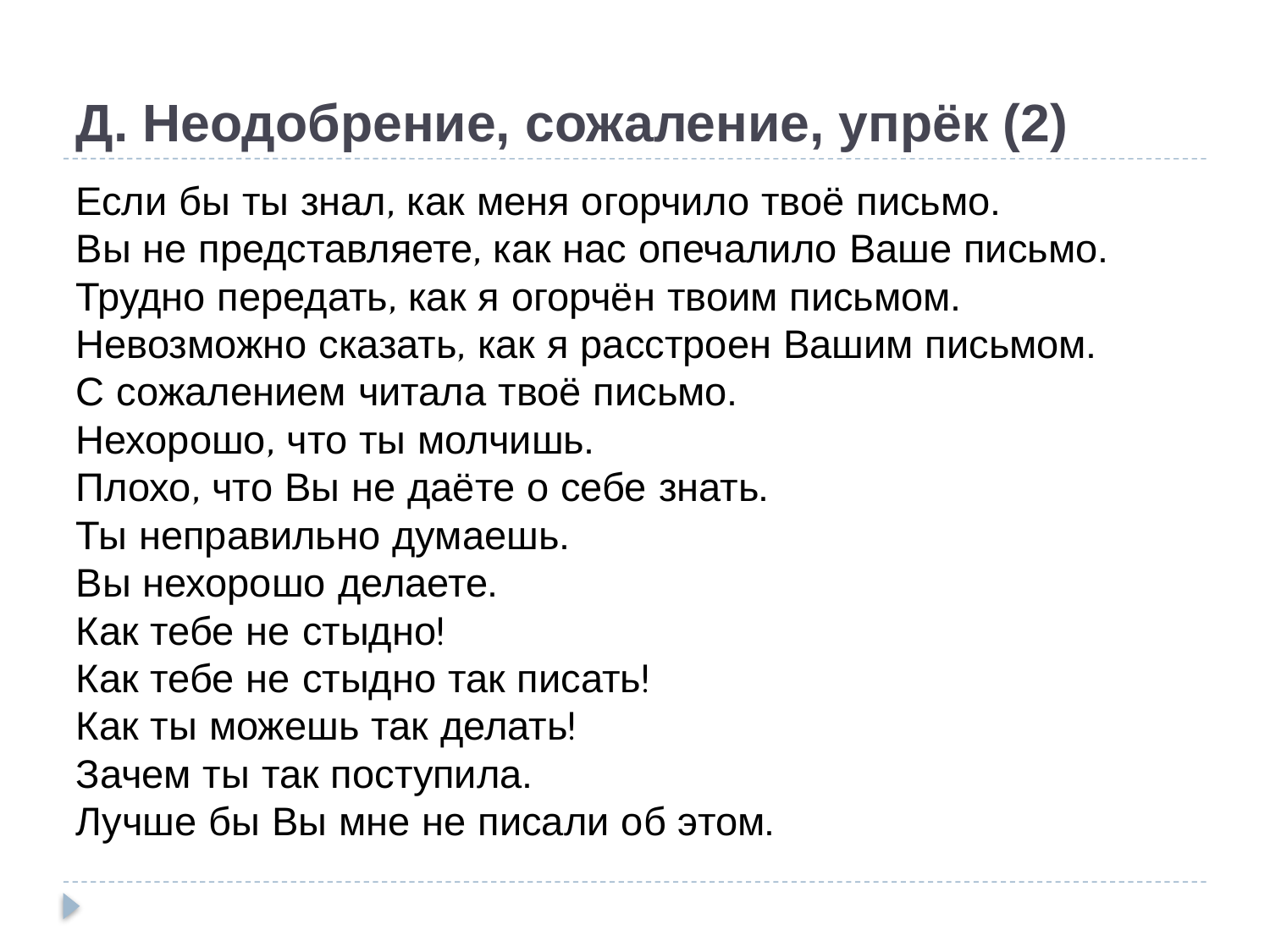

# Д. Неодобрение, сожаление, упрёк (2)
Если бы ты знал, как меня огорчило твоё письмо.
Вы не представляете, как нас опечалило Ваше письмо.
Трудно передать, как я огорчён твоим письмом.
Невозможно сказать, как я расстроен Вашим письмом.
С сожалением читала твоё письмо.
Нехорошо, что ты молчишь.
Плохо, что Вы не даёте о себе знать.
Ты неправильно думаешь.
Вы нехорошо делаете.
Как тебе не стыдно!
Как тебе не стыдно так писать!
Как ты можешь так делать!
Зачем ты так поступила.
Лучше бы Вы мне не писали об этом.